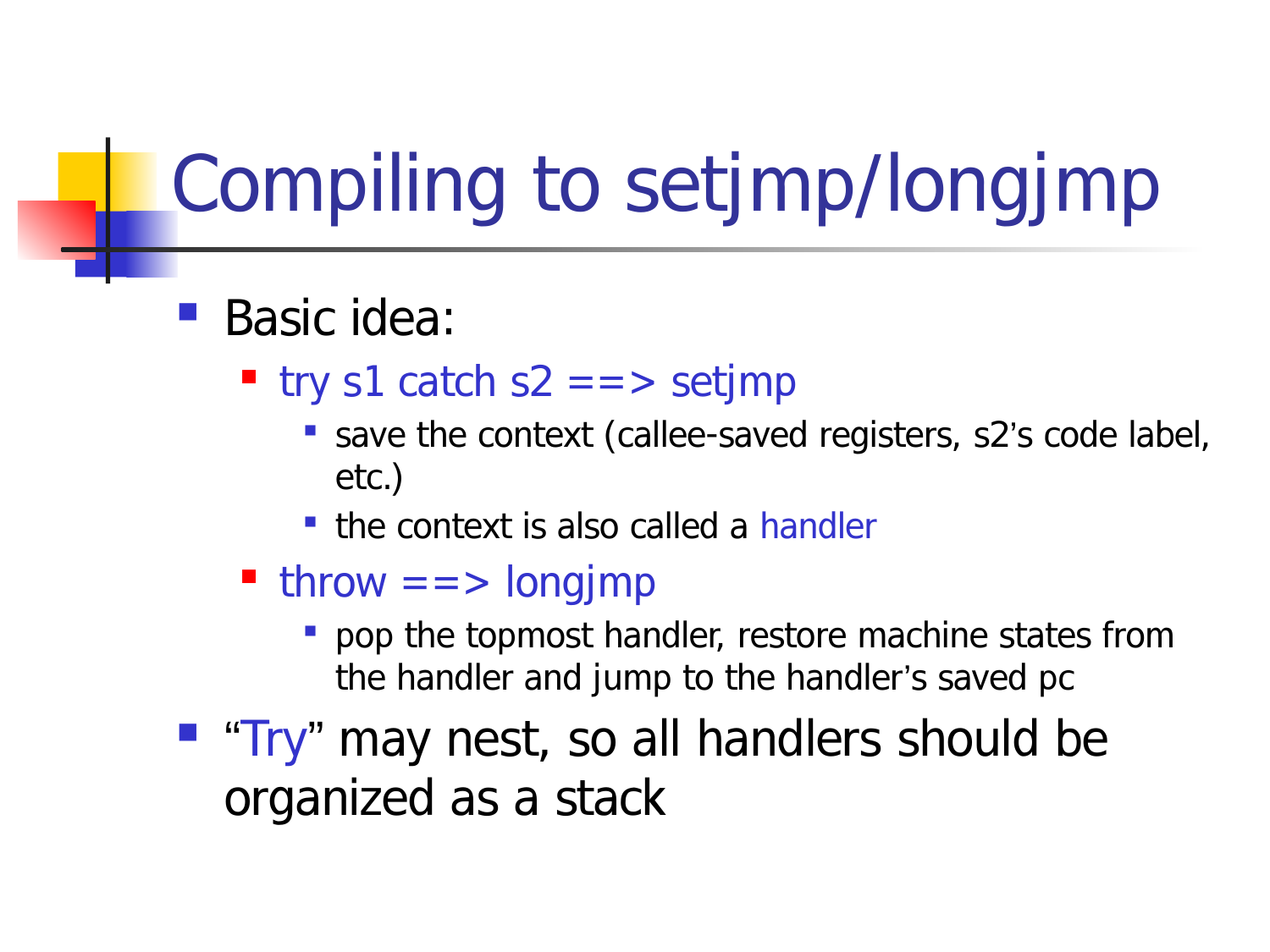

# Compiling to setjmp/longjmp
Basic idea:
try s1 catch s2 ==> setjmp
save the context (callee-saved registers, s2’s code label, etc.)
the context is also called a handler
throw ==> longjmp
pop the topmost handler, restore machine states from the handler and jump to the handler’s saved pc
“Try” may nest, so all handlers should be organized as a stack